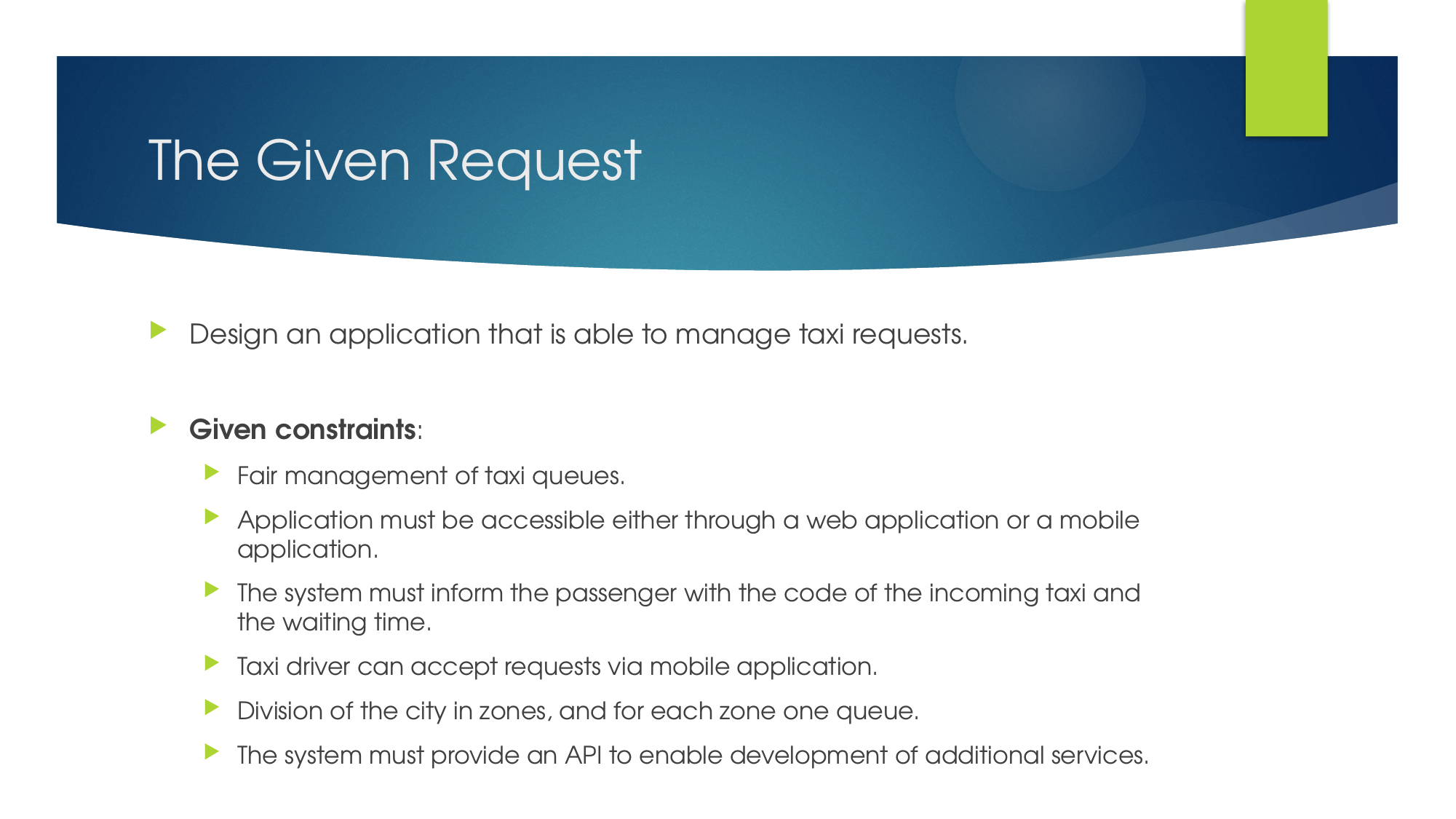

# The Given Request
Design an application that is able to manage taxi requests.

Given constraints:
Fair management of taxi queues.
Application must be accessible either through a web application or a mobile application.
The system must inform the passenger with the code of the incoming taxi and the waiting time.
Taxi driver can accept requests via mobile application.
Division of the city in zones, and for each zone one queue.
The system must provide an API to enable development of additional services.